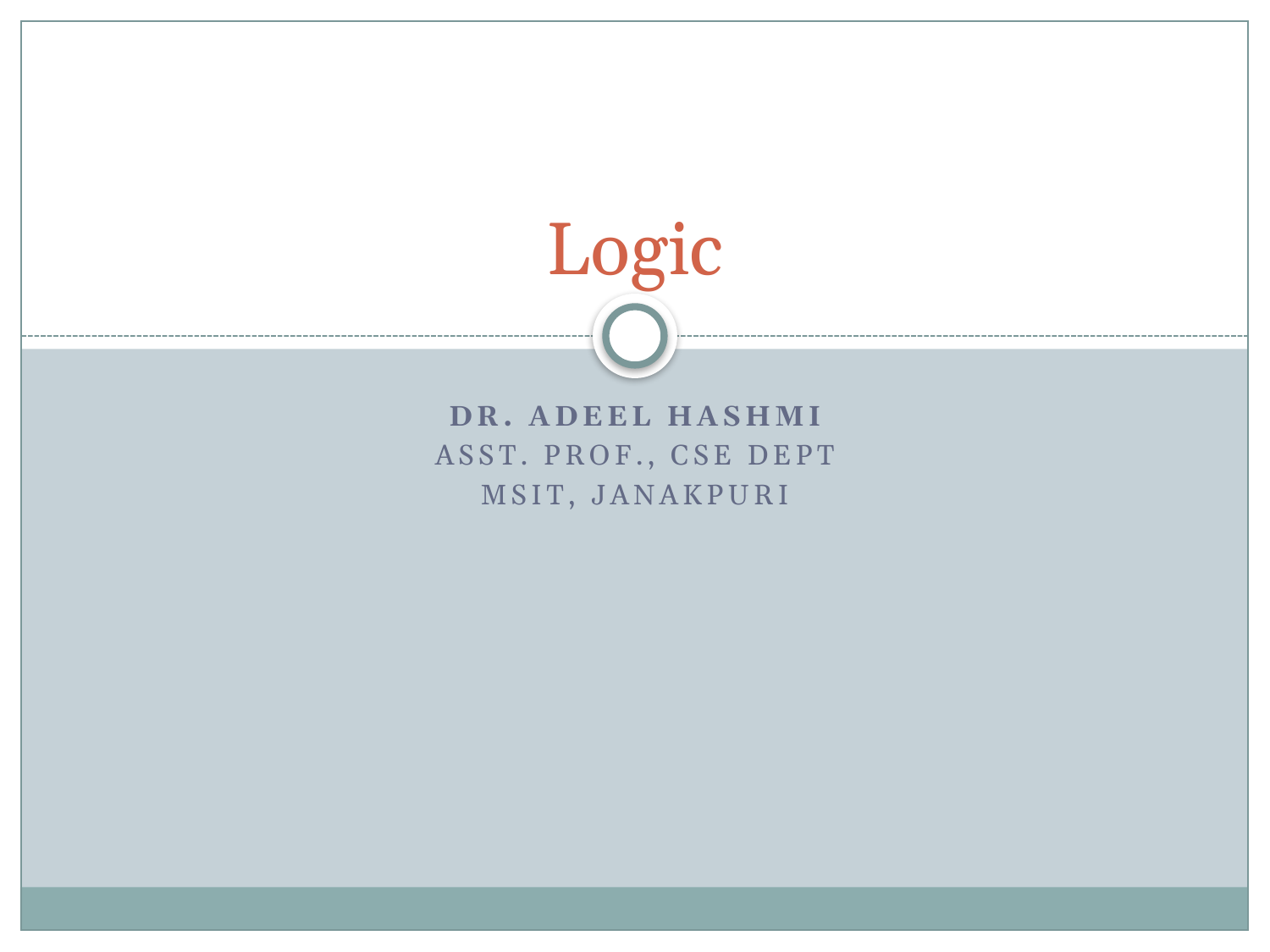

# Logic
DR. ADEEl HASHMI
Asst. prof., Cse dept
Msit, janakpuri